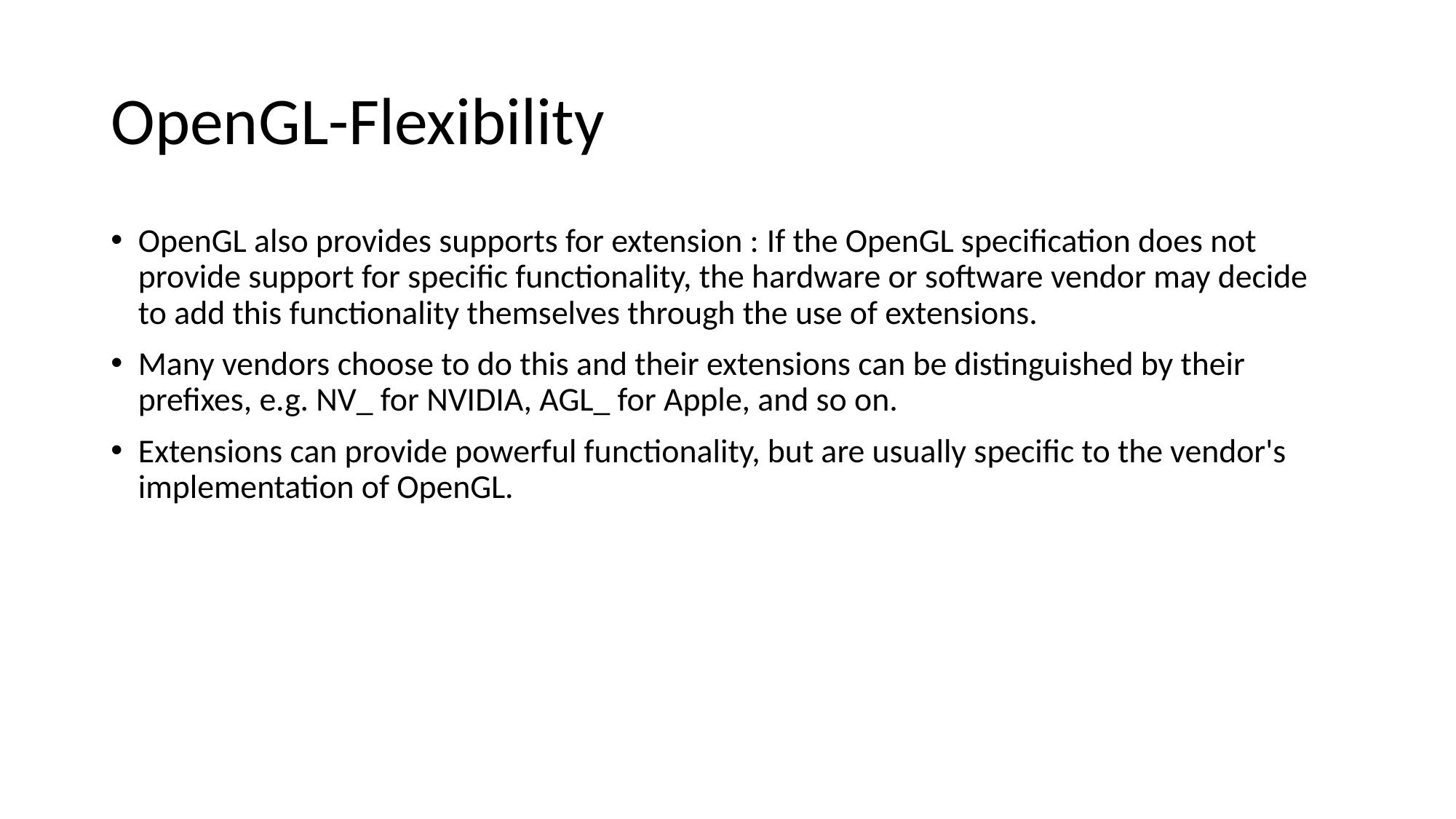

# OpenGL-Flexibility
OpenGL also provides supports for extension : If the OpenGL specification does not provide support for specific functionality, the hardware or software vendor may decide to add this functionality themselves through the use of extensions.
Many vendors choose to do this and their extensions can be distinguished by their prefixes, e.g. NV_ for NVIDIA, AGL_ for Apple, and so on.
Extensions can provide powerful functionality, but are usually specific to the vendor's implementation of OpenGL.